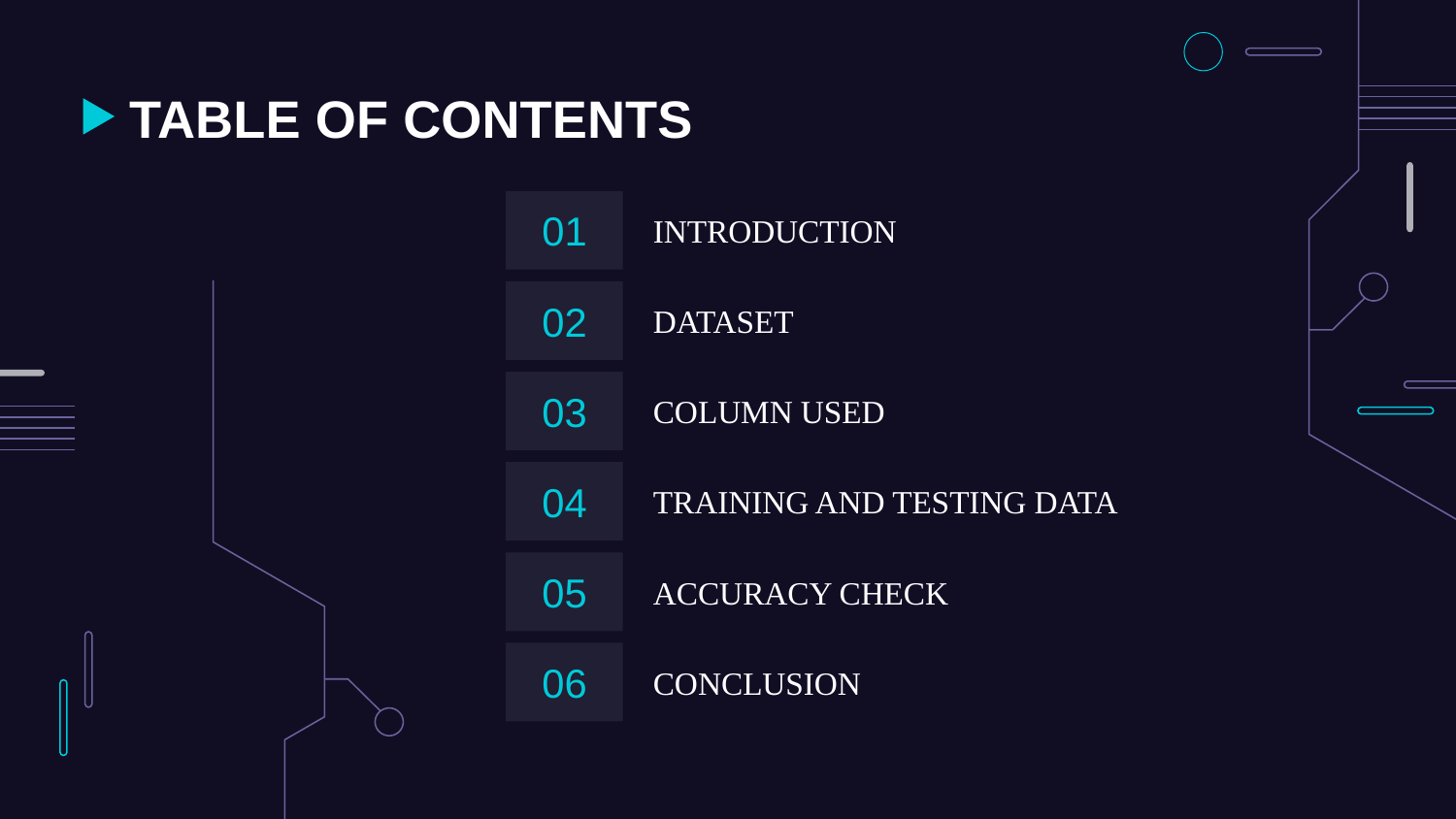

# TABLE OF CONTENTS
01
INTRODUCTION

02
DATASET
03
COLUMN USED
04
TRAINING AND TESTING DATA
05
ACCURACY CHECK
06
CONCLUSION